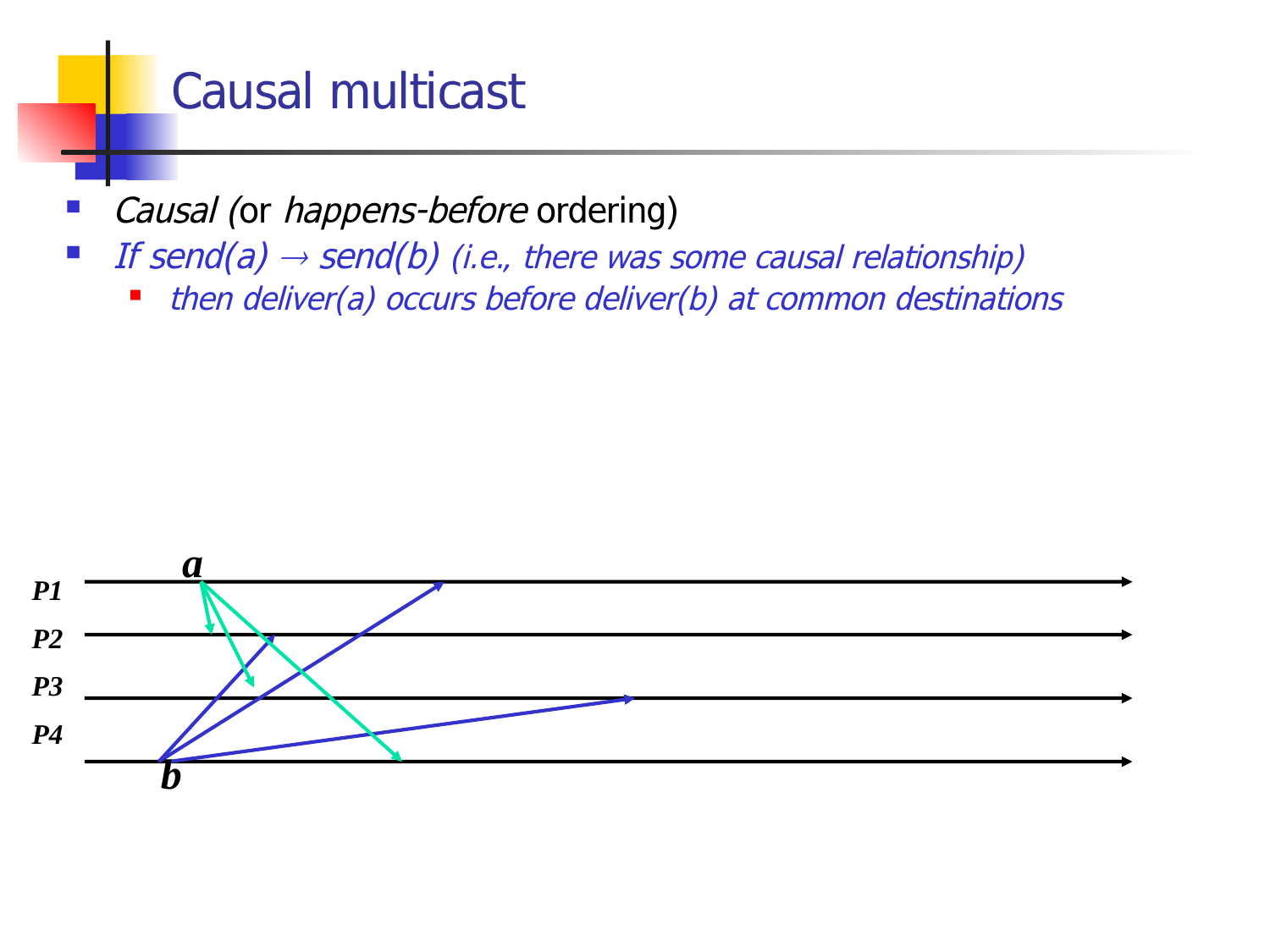

# Causal multicast
Causal (or happens-before ordering)
If send(a) → send(b) (i.e., there was some causal relationship)
then deliver(a) occurs before deliver(b) at common destinations
a
P1
P2
P3
P4

b